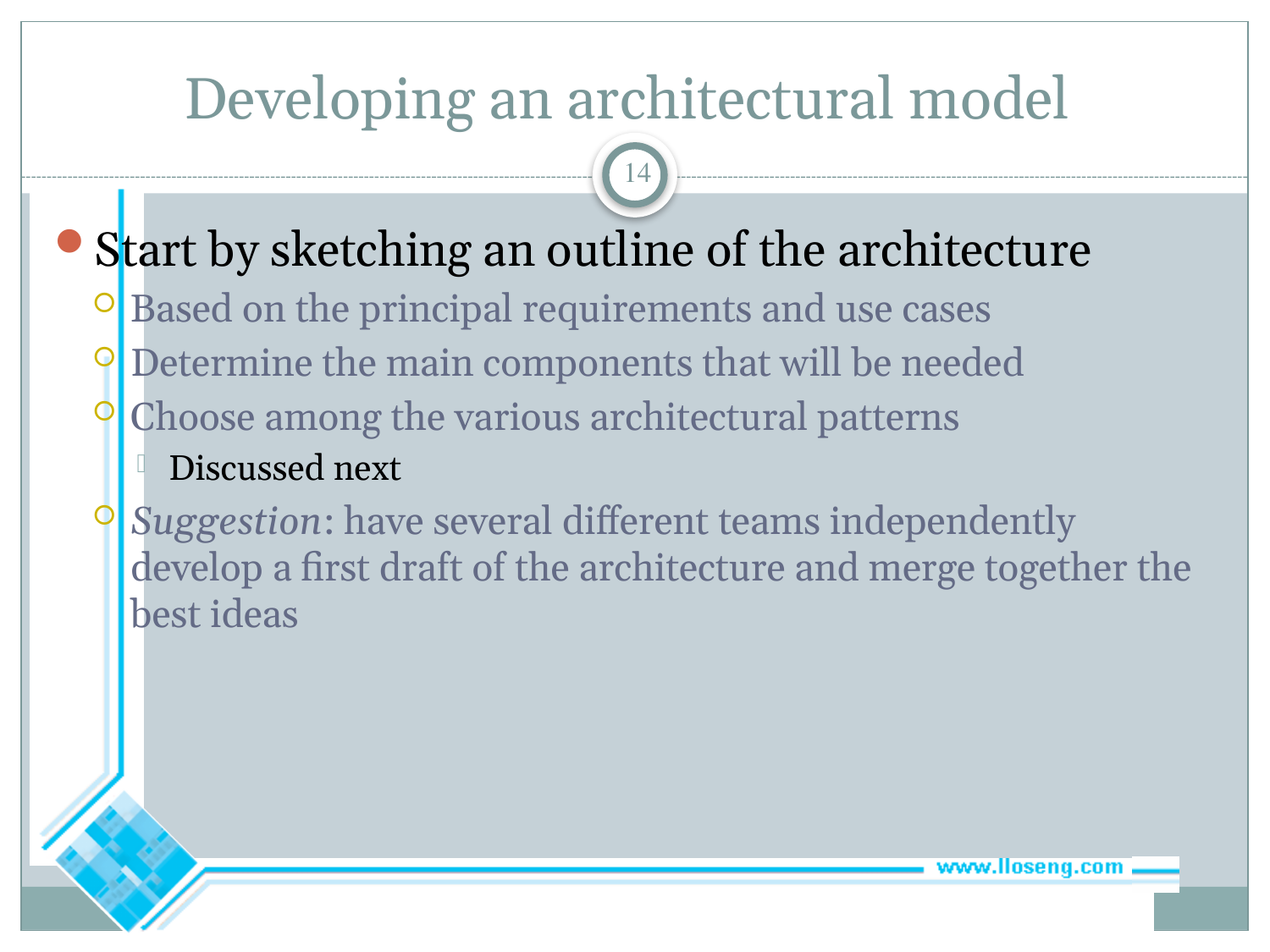

# Developing an architectural model
14
Start by sketching an outline of the architecture
Based on the principal requirements and use cases
Determine the main components that will be needed
Choose among the various architectural patterns
Discussed next
Suggestion: have several different teams independently develop a first draft of the architecture and merge together the best ideas